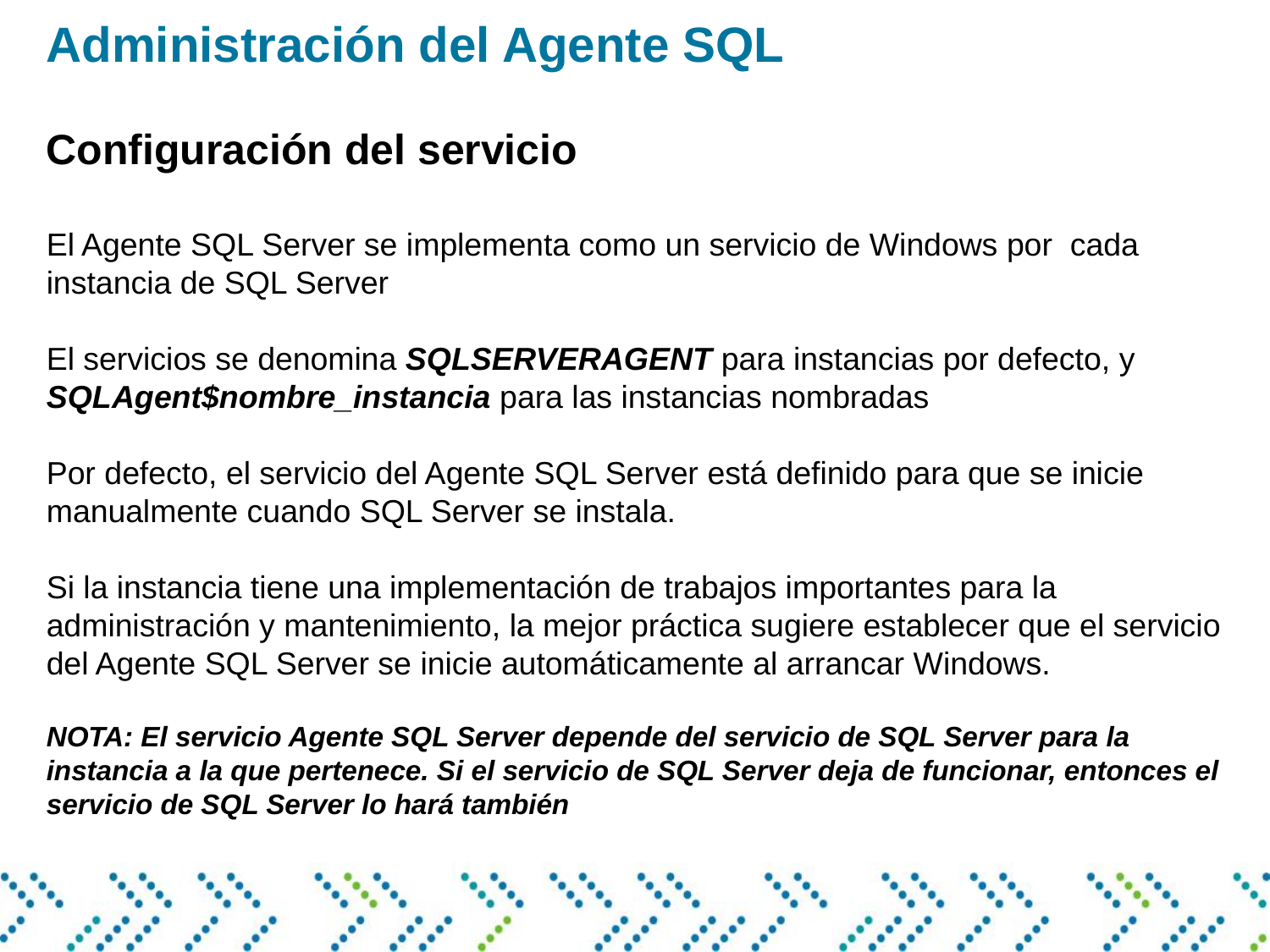

Administración del Agente SQL
Configuración del servicio

El Agente SQL Server se implementa como un servicio de Windows por  cada instancia de SQL Server

El servicios se denomina SQLSERVERAGENT para instancias por defecto, y SQLAgent$nombre_instancia para las instancias nombradas

Por defecto, el servicio del Agente SQL Server está definido para que se inicie manualmente cuando SQL Server se instala.

Si la instancia tiene una implementación de trabajos importantes para la administración y mantenimiento, la mejor práctica sugiere establecer que el servicio del Agente SQL Server se inicie automáticamente al arrancar Windows.

NOTA: El servicio Agente SQL Server depende del servicio de SQL Server para la instancia a la que pertenece. Si el servicio de SQL Server deja de funcionar, entonces el servicio de SQL Server lo hará también